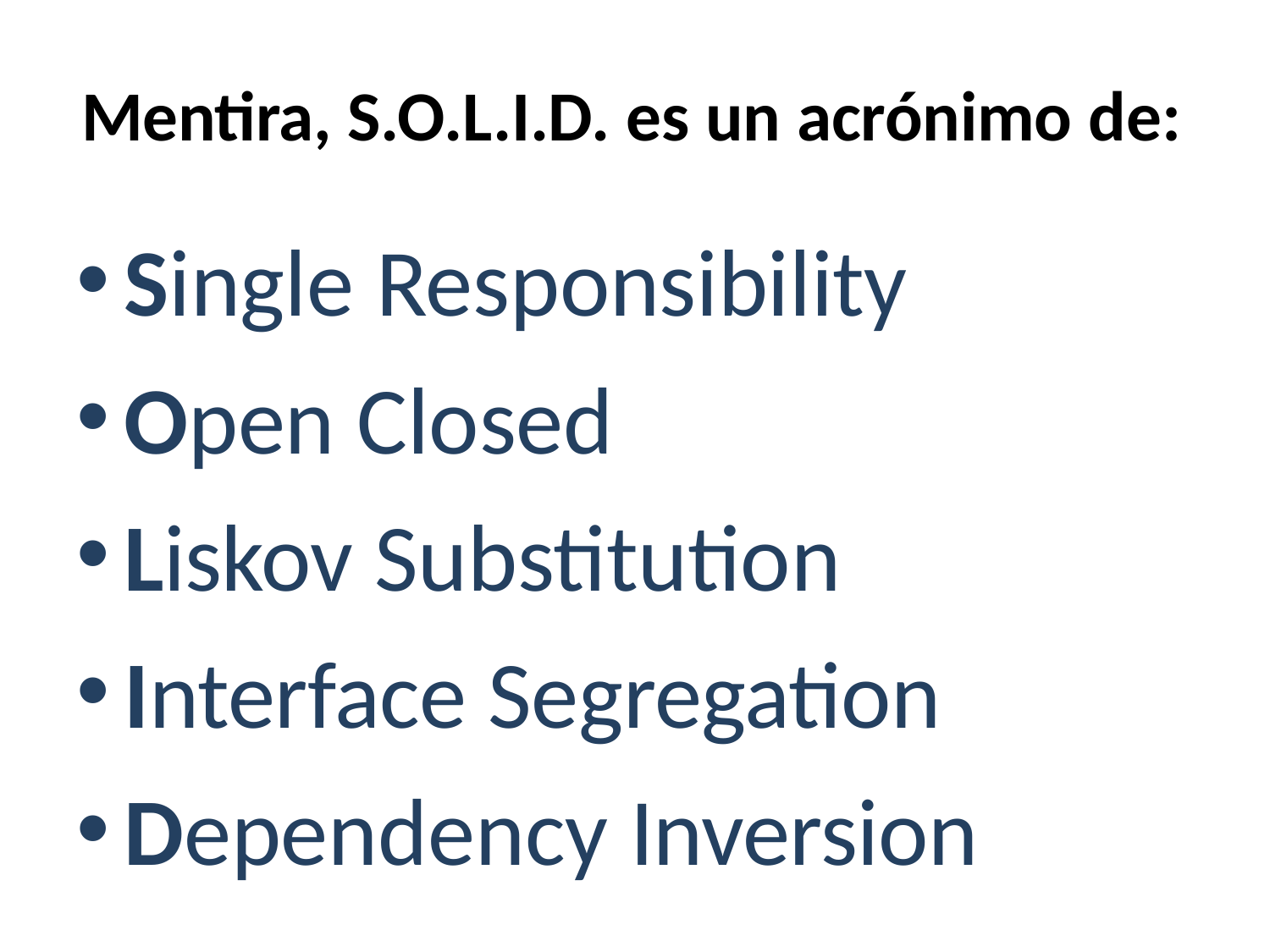

Mentira, S.O.L.I.D. es un acrónimo de:

Single Responsibility
Open Closed
Liskov Substitution
Interface Segregation
Dependency Inversion